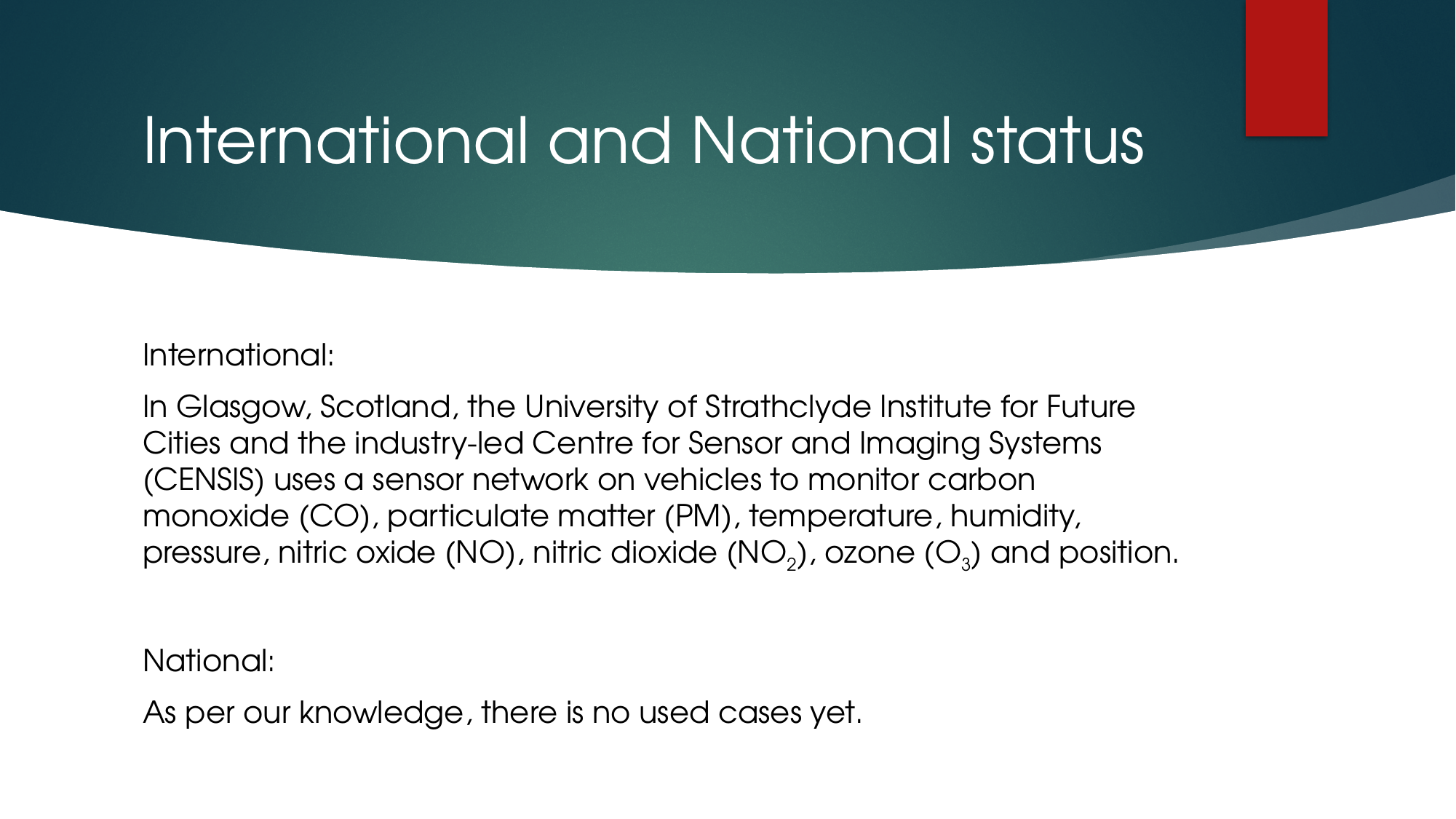

# International and National status

International:
In Glasgow, Scotland, the University of Strathclyde Institute for Future Cities and the industry-led Centre for Sensor and Imaging Systems (CENSIS) uses a sensor network on vehicles to monitor carbon monoxide (CO), particulate matter (PM), temperature, humidity, pressure, nitric oxide (NO), nitric dioxide (NO2), ozone (O3) and position.

National:
As per our knowledge, there is no used cases yet.